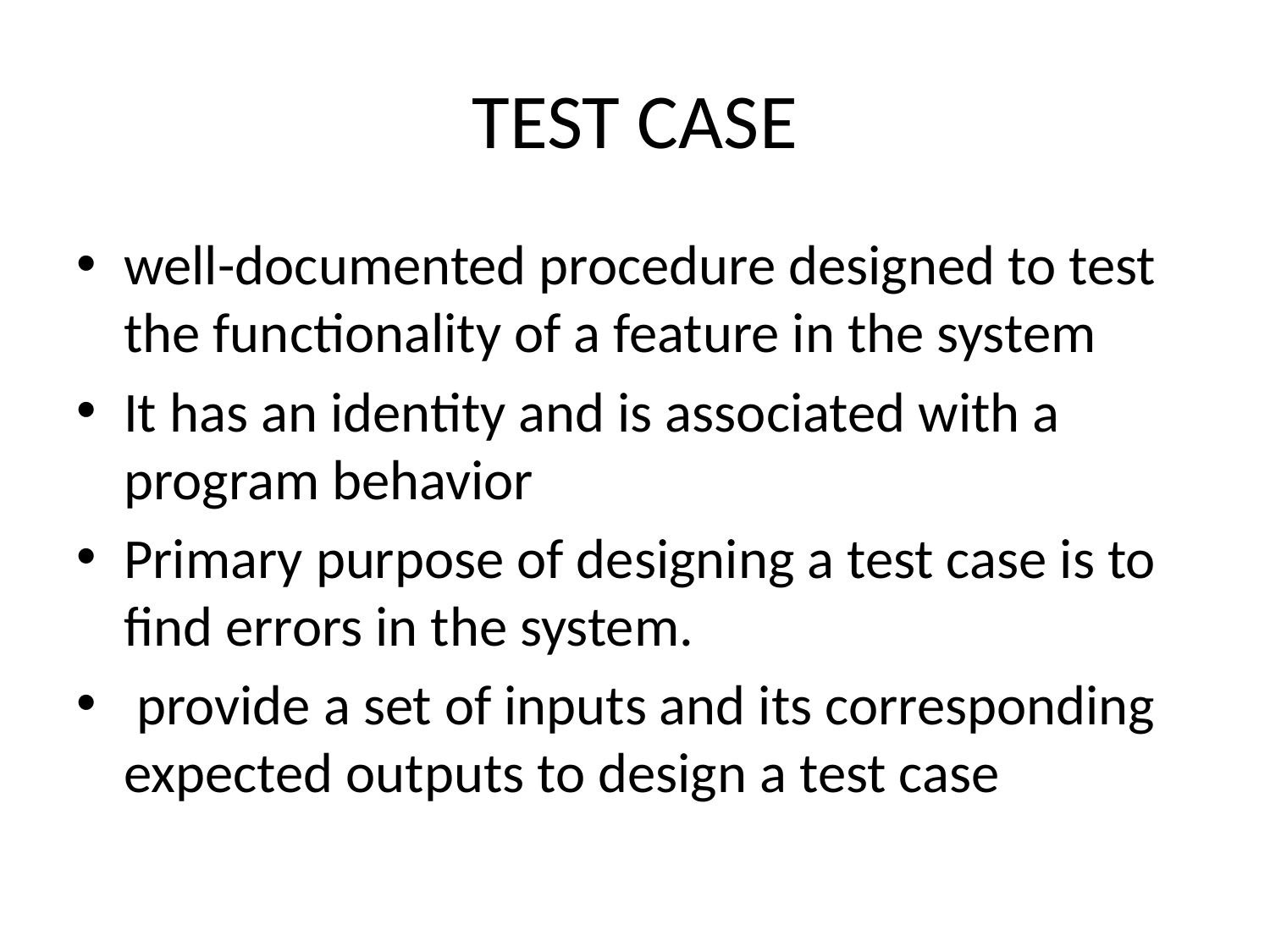

# TEST CASE
well-documented procedure designed to test the functionality of a feature in the system
It has an identity and is associated with a program behavior
Primary purpose of designing a test case is to find errors in the system.
 provide a set of inputs and its corresponding expected outputs to design a test case